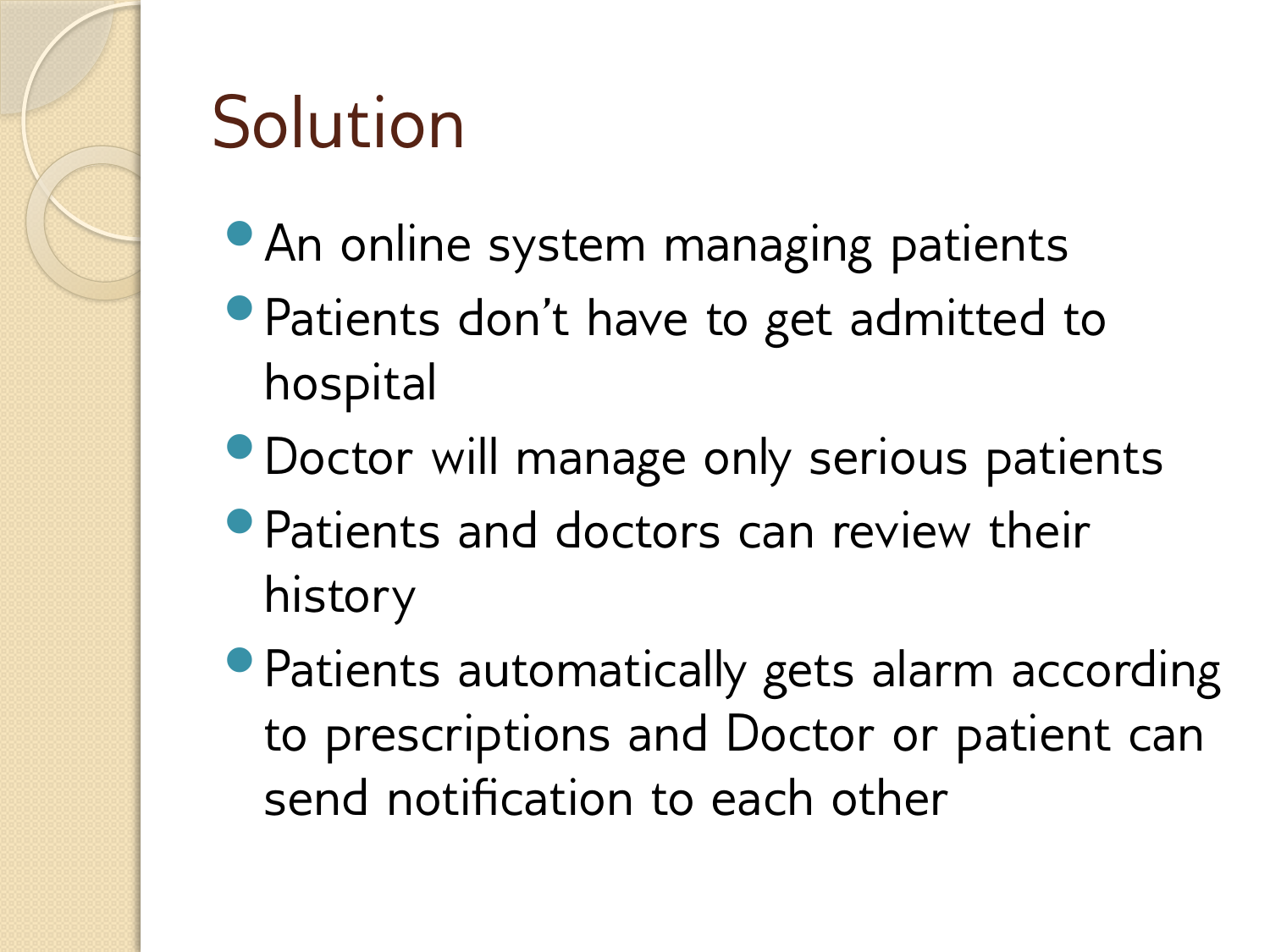

# Solution
An online system managing patients
Patients don’t have to get admitted to hospital
Doctor will manage only serious patients
Patients and doctors can review their history
Patients automatically gets alarm according to prescriptions and Doctor or patient can send notification to each other